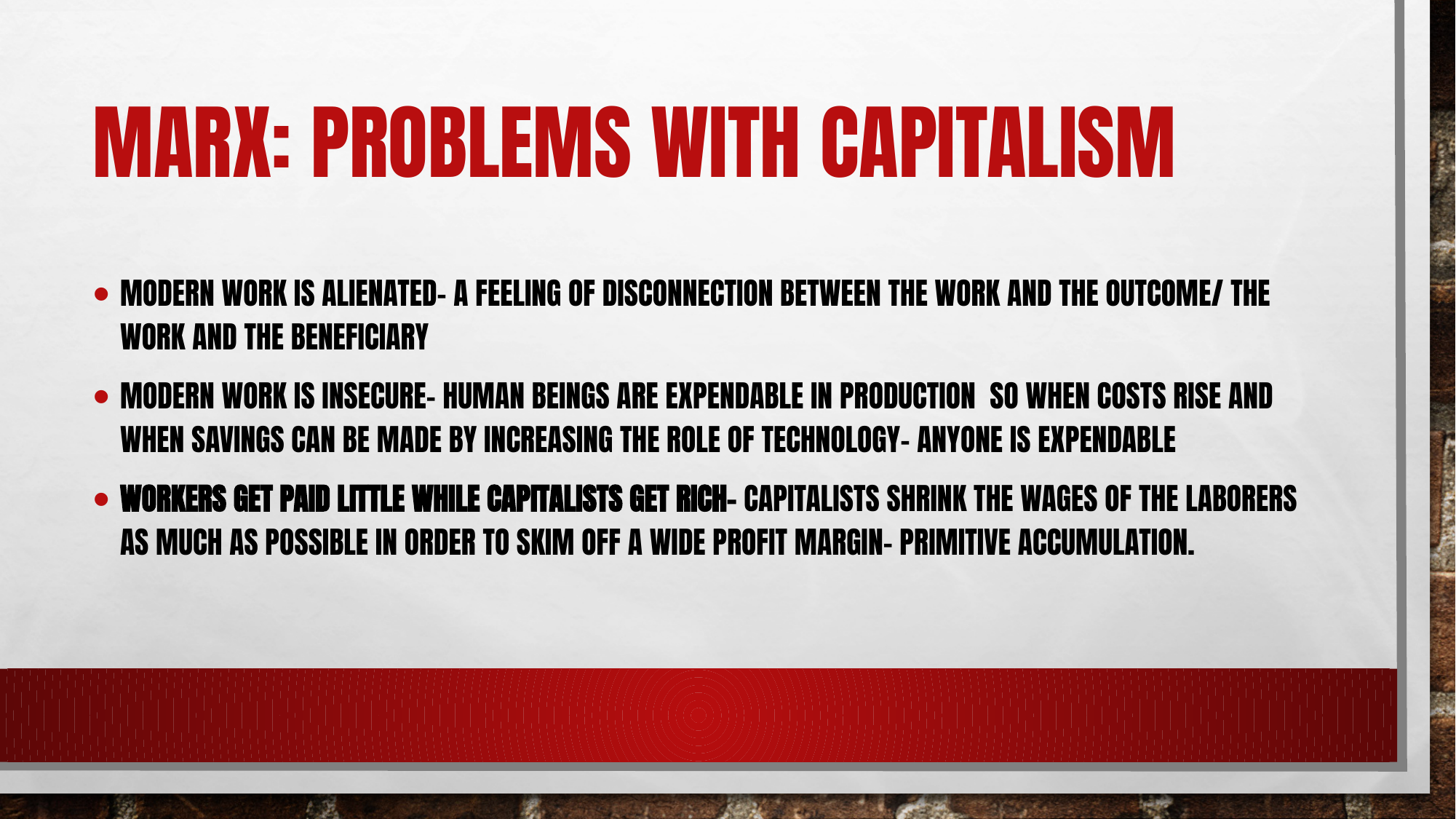

# Marx: PROBLEMS WITH CAPITALISM
Modern work is Alienated- a feeling of disconnection between the work and the outcome/ the work and the beneficiary
Modern work is insecure- human beings are expendable in production  so when costs rise and when savings can be made by increasing the role of technology- anyone is expendable
Workers get paid little while capitalists get rich- capitalists shrink the wages of the laborers as much as possible in order to skim off a wide profit margin- primitive accumulation.